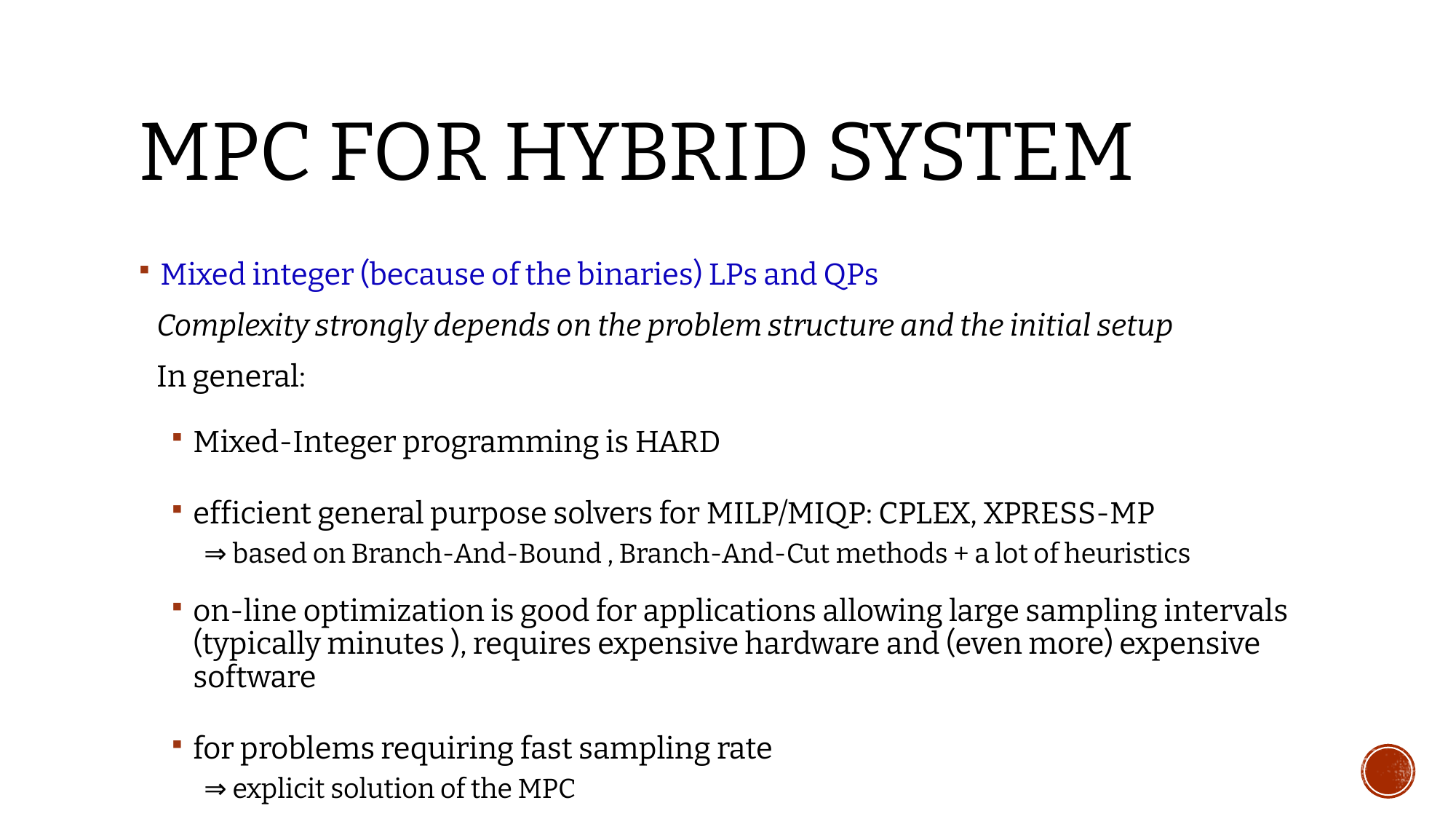

# Mpc for hybrid system
Mixed integer (because of the binaries) LPs and QPs
   Complexity strongly depends on the problem structure and the initial setup
   In general:

Mixed-Integer programming is HARD

efficient general purpose solvers for MILP/MIQP: CPLEX, XPRESS-MP
⇒ based on Branch-And-Bound , Branch-And-Cut methods + a lot of heuristics

on-line optimization is good for applications allowing large sampling intervals (typically minutes ), requires expensive hardware and (even more) expensive software

for problems requiring fast sampling rate
⇒ explicit solution of the MPC